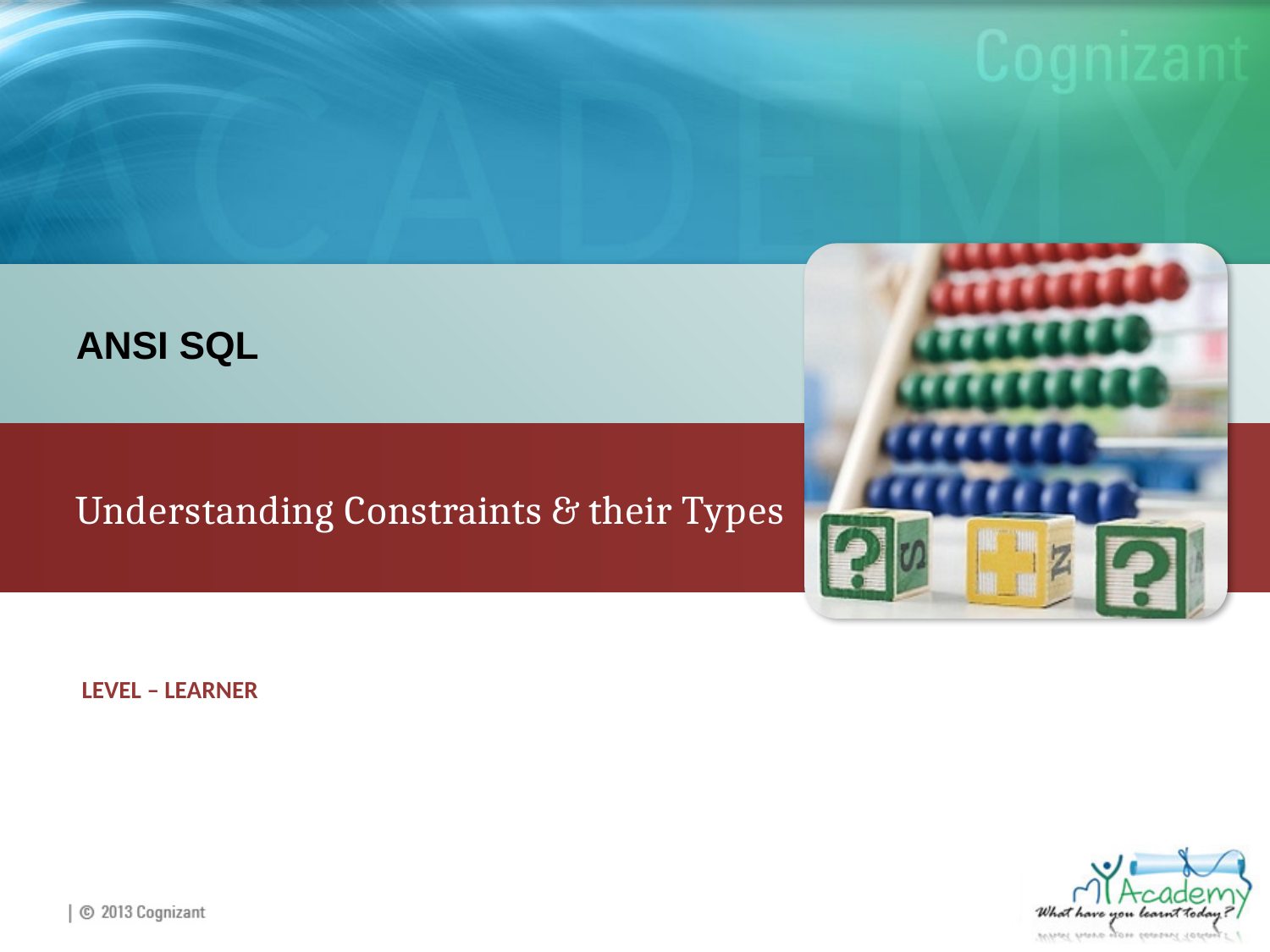

ANSI SQL
Understanding Constraints & their Types
LEVEL – LEARNER